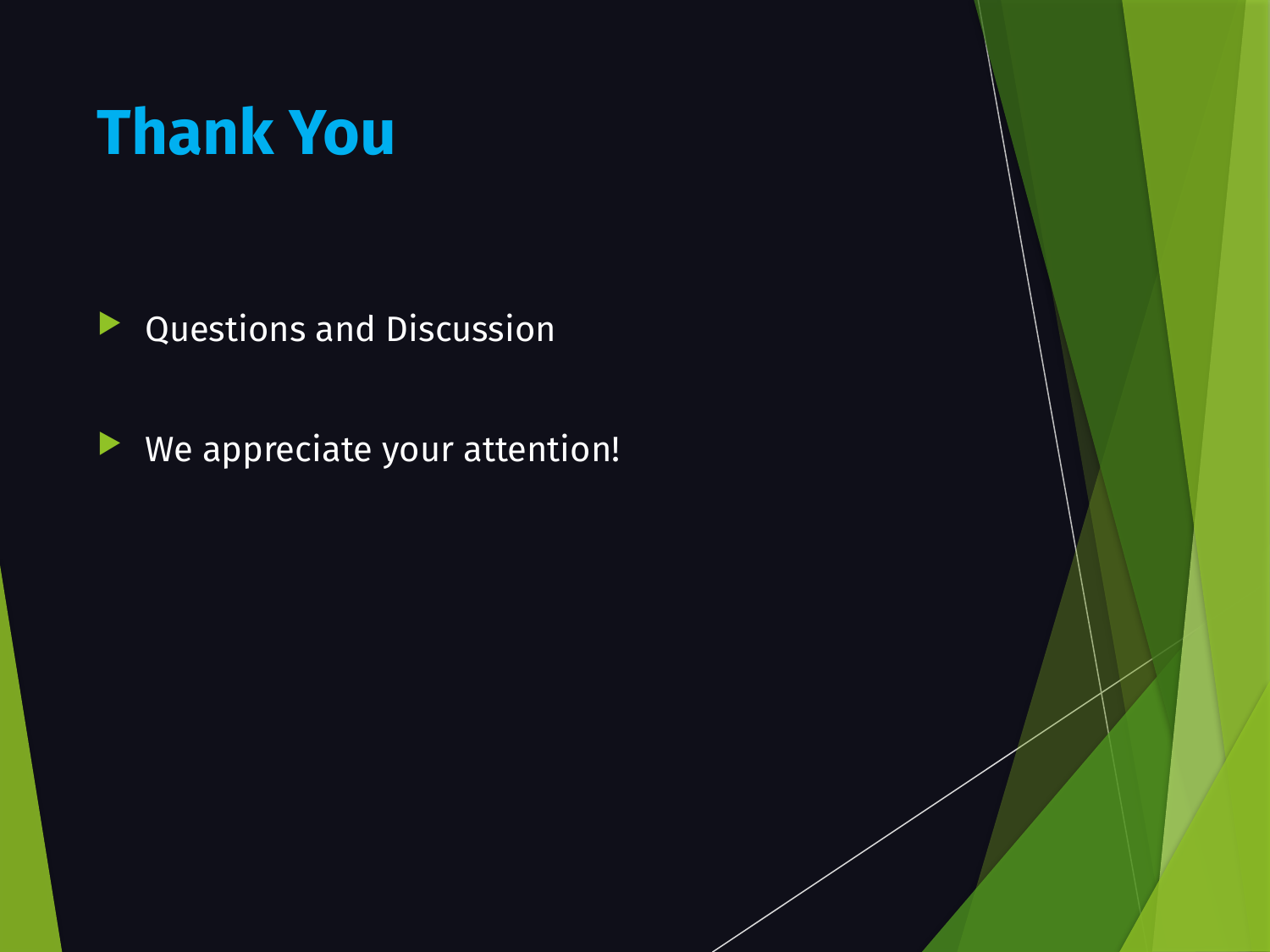

# Thank You
Questions and Discussion

We appreciate your attention!